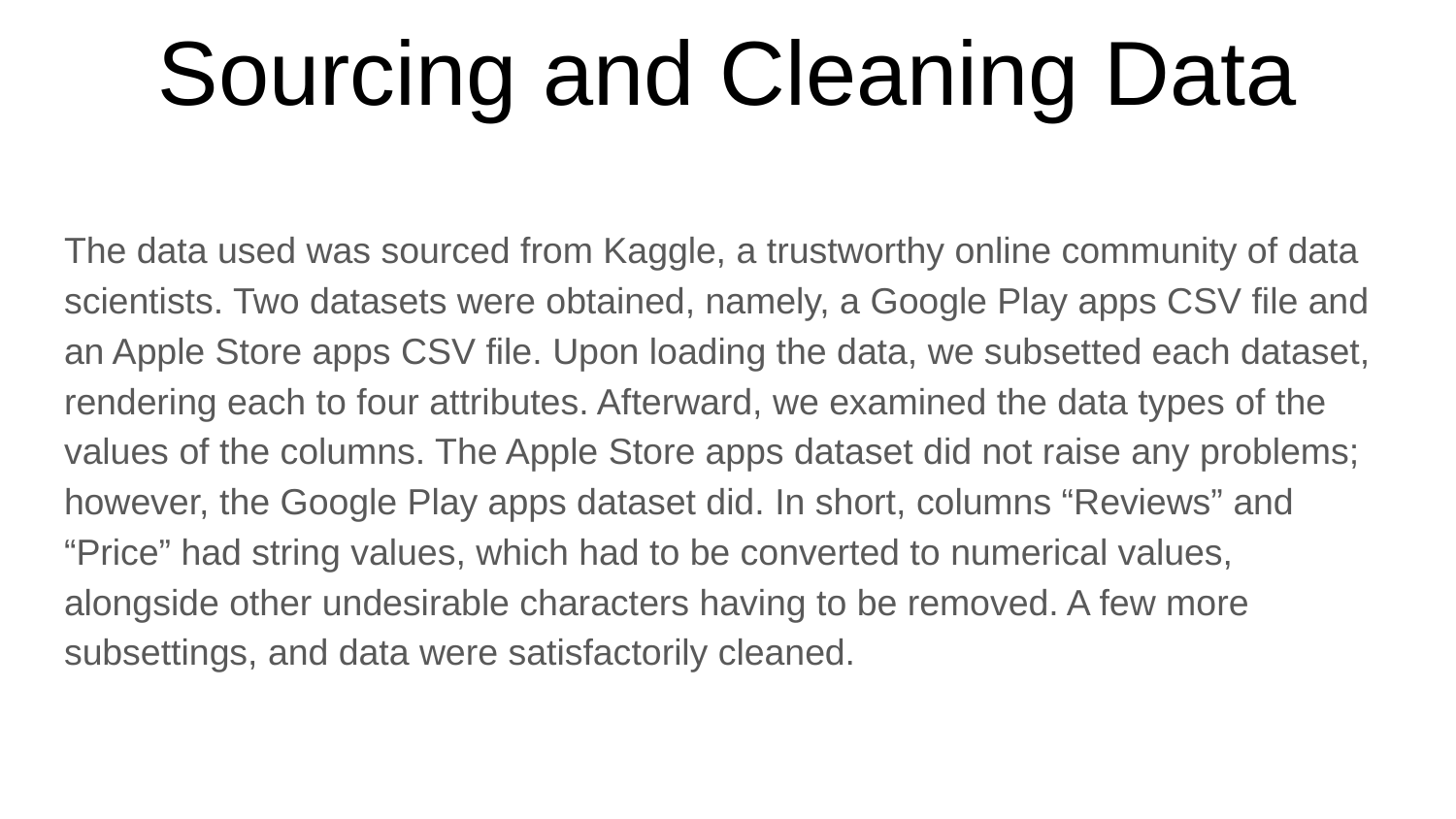

# Sourcing and Cleaning Data
The data used was sourced from Kaggle, a trustworthy online community of data scientists. Two datasets were obtained, namely, a Google Play apps CSV file and an Apple Store apps CSV file. Upon loading the data, we subsetted each dataset, rendering each to four attributes. Afterward, we examined the data types of the values of the columns. The Apple Store apps dataset did not raise any problems; however, the Google Play apps dataset did. In short, columns “Reviews” and “Price” had string values, which had to be converted to numerical values, alongside other undesirable characters having to be removed. A few more subsettings, and data were satisfactorily cleaned.